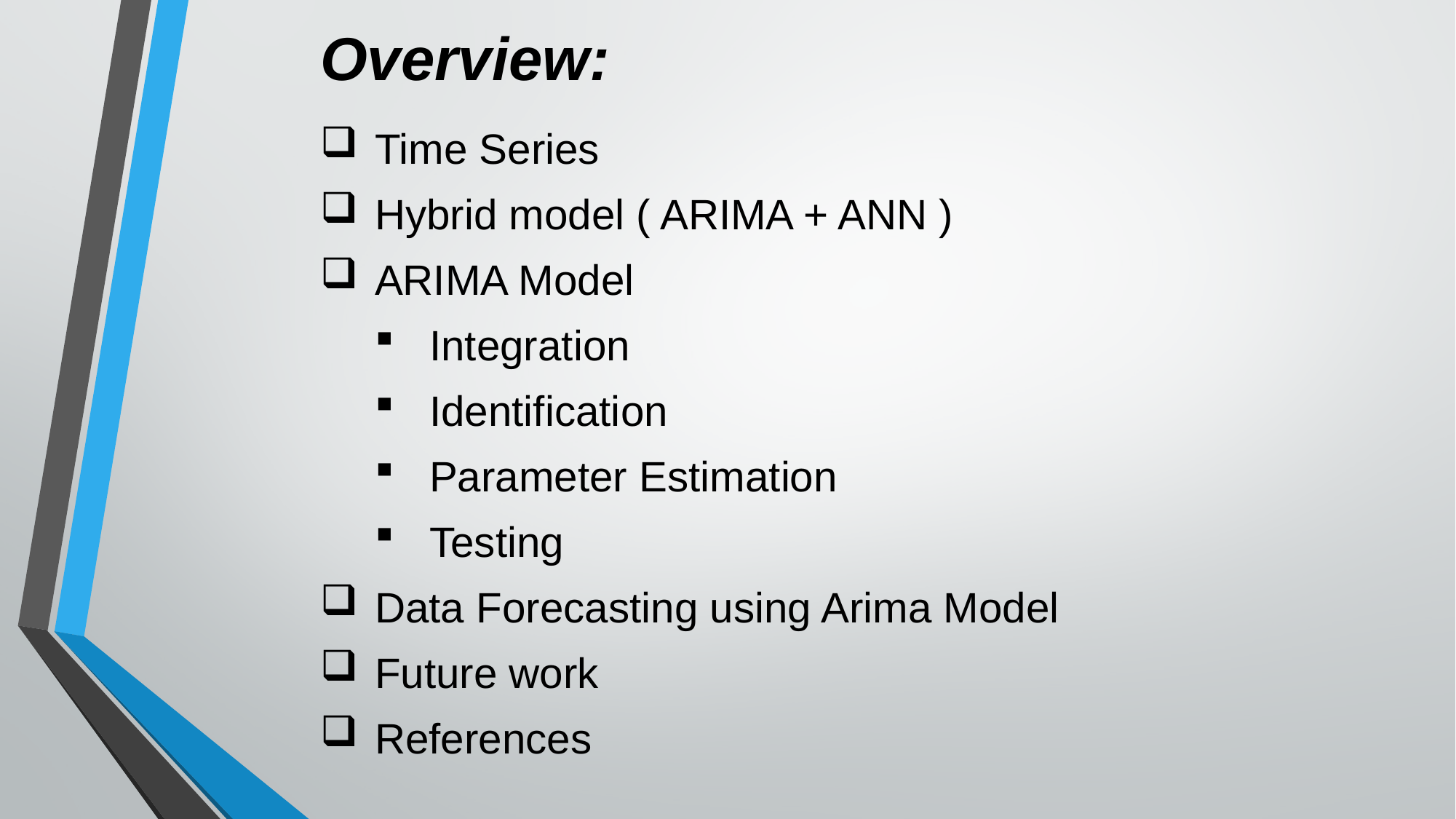

Overview:

Time Series

Hybrid model ( ARIMA + ANN )

ARIMA Model

Integration

Identification

Parameter Estimation

Testing

Data Forecasting using Arima Model

Future work

References